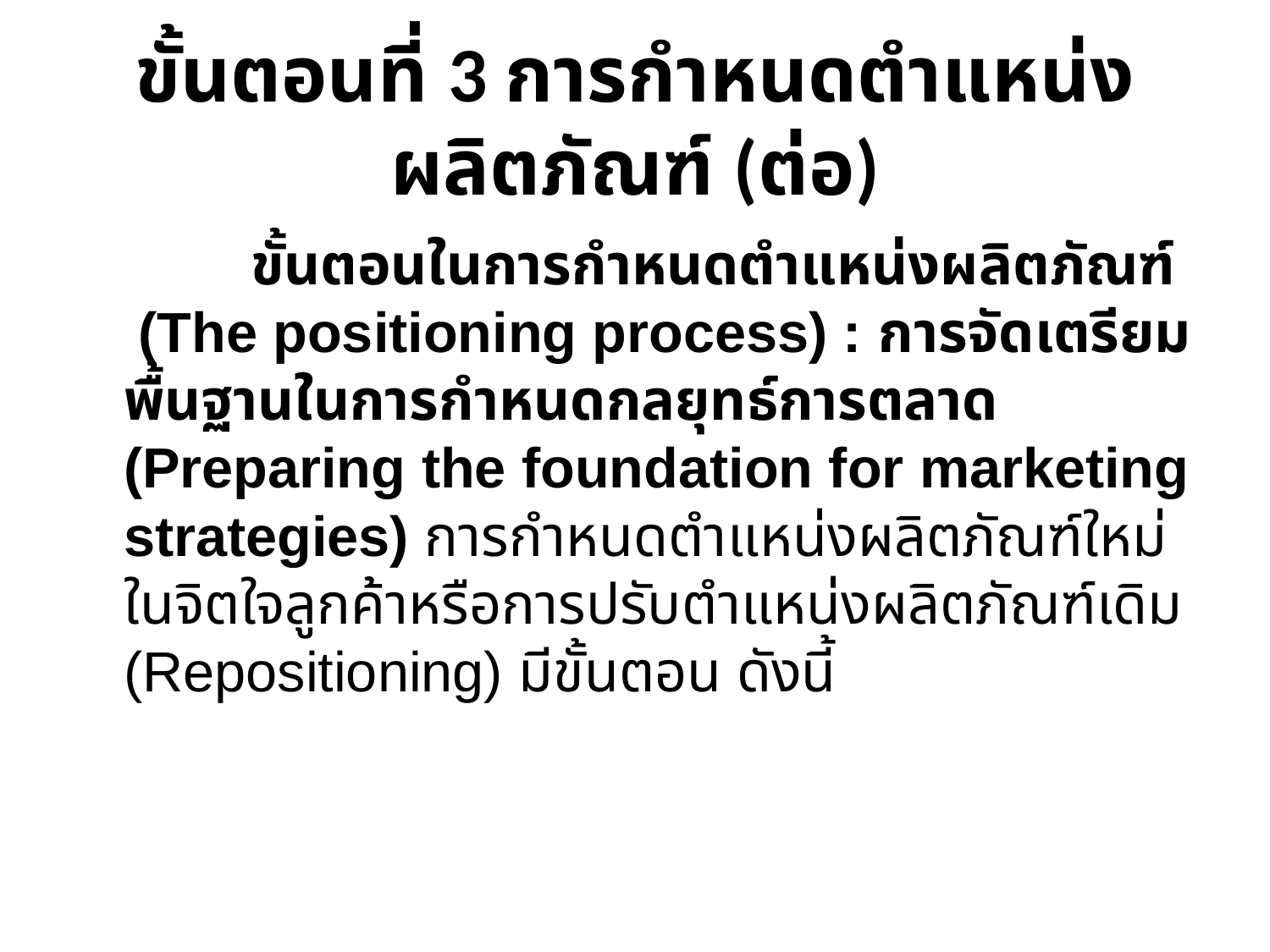

# ขั้นตอนที่ 3 การกำหนดตำแหน่งผลิตภัณฑ์ (ต่อ)
		ขั้นตอนในการกำหนดตำแหน่งผลิตภัณฑ์ (The positioning process) : การจัดเตรียมพื้นฐานในการกำหนดกลยุทธ์การตลาด (Preparing the foundation for marketing strategies) การกำหนดตำแหน่งผลิตภัณฑ์ใหม่ในจิตใจลูกค้าหรือการปรับตำแหน่งผลิตภัณฑ์เดิม (Repositioning) มีขั้นตอน ดังนี้